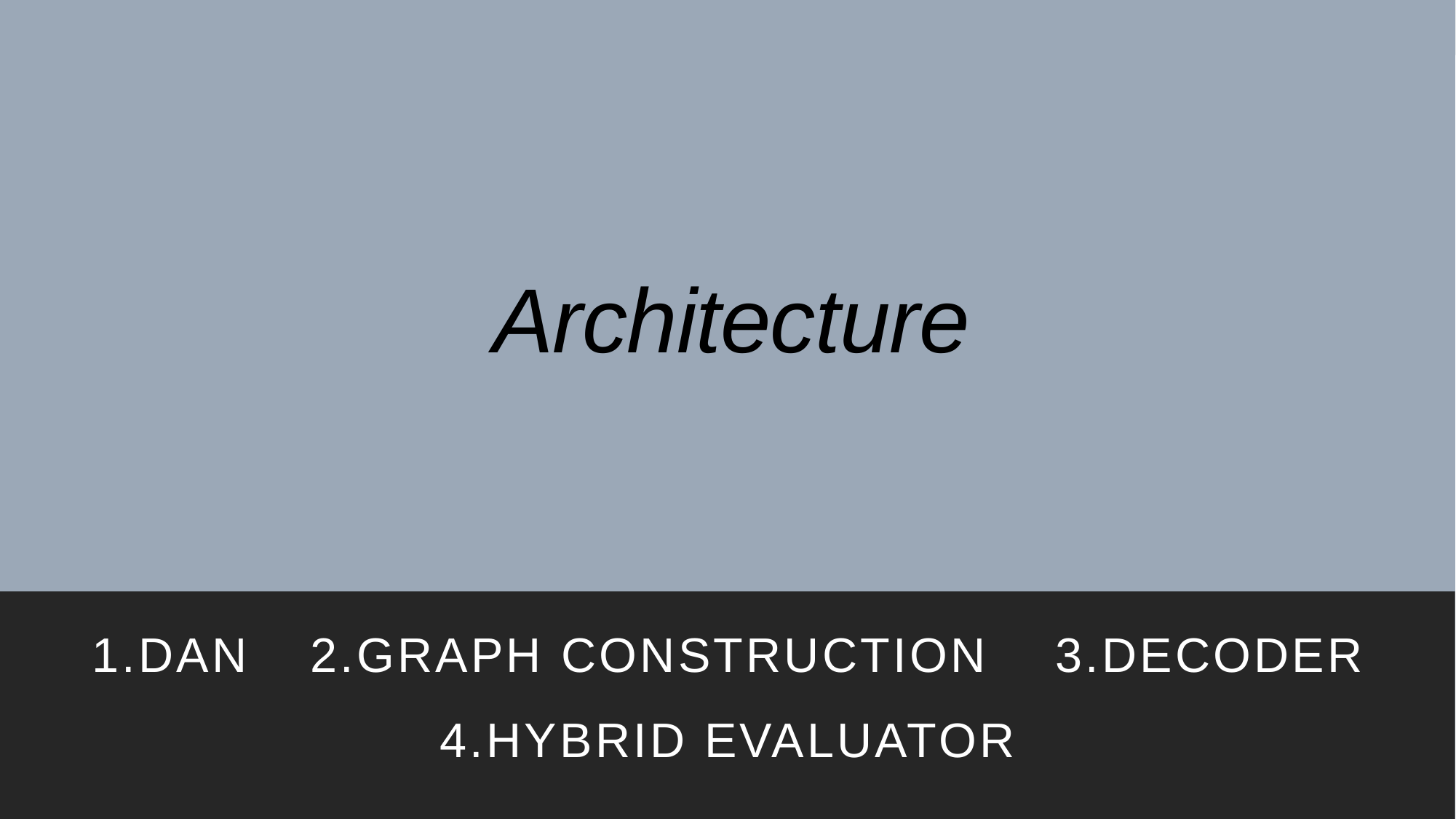

# Architecture

1.DAN	2.Graph Construction    3.Decoder
4.Hybrid evaluator